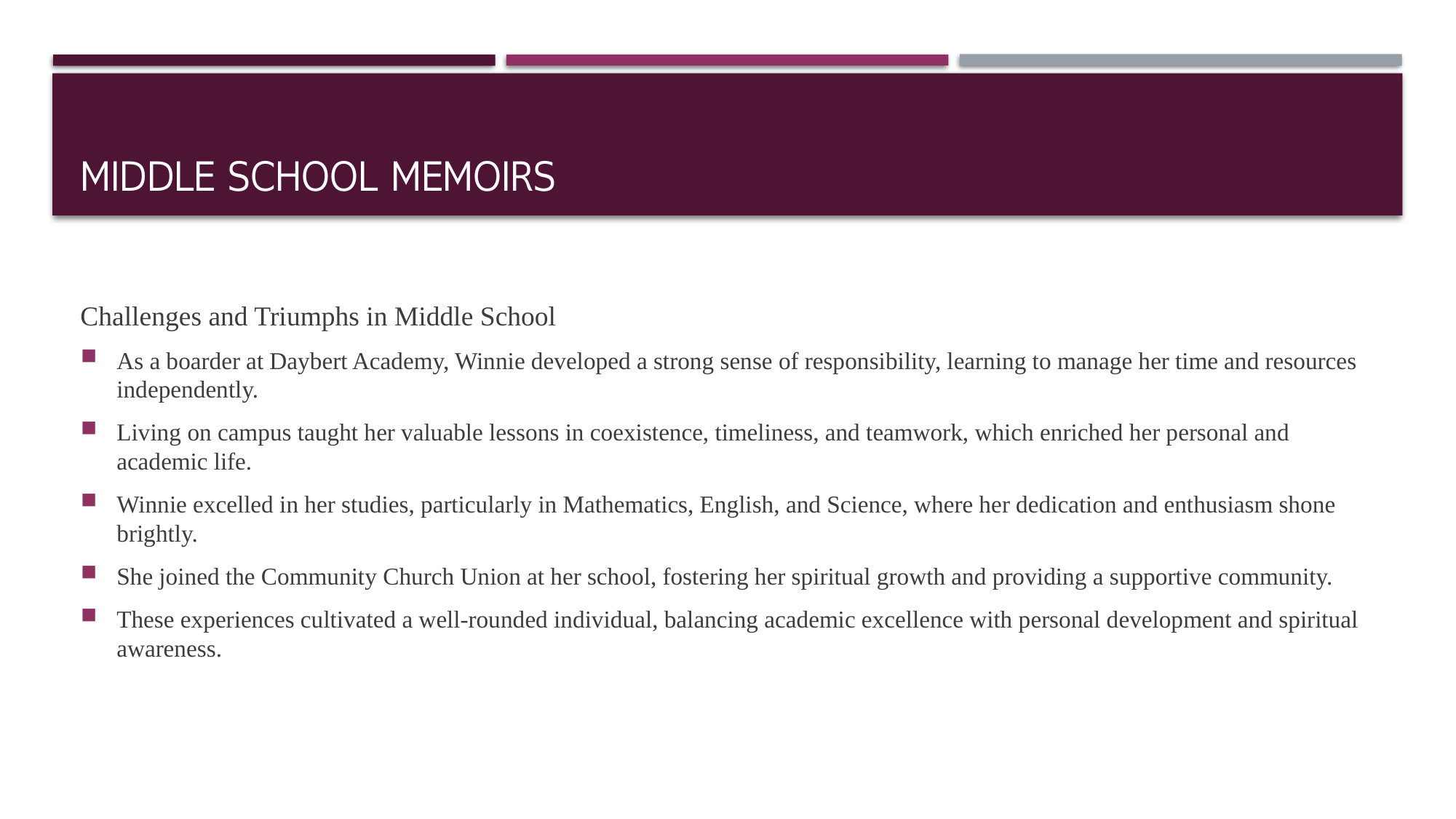

# Middle School Memoirs
Challenges and Triumphs in Middle School
As a boarder at Daybert Academy, Winnie developed a strong sense of responsibility, learning to manage her time and resources independently.
Living on campus taught her valuable lessons in coexistence, timeliness, and teamwork, which enriched her personal and academic life.
Winnie excelled in her studies, particularly in Mathematics, English, and Science, where her dedication and enthusiasm shone brightly.
She joined the Community Church Union at her school, fostering her spiritual growth and providing a supportive community.
These experiences cultivated a well-rounded individual, balancing academic excellence with personal development and spiritual awareness.